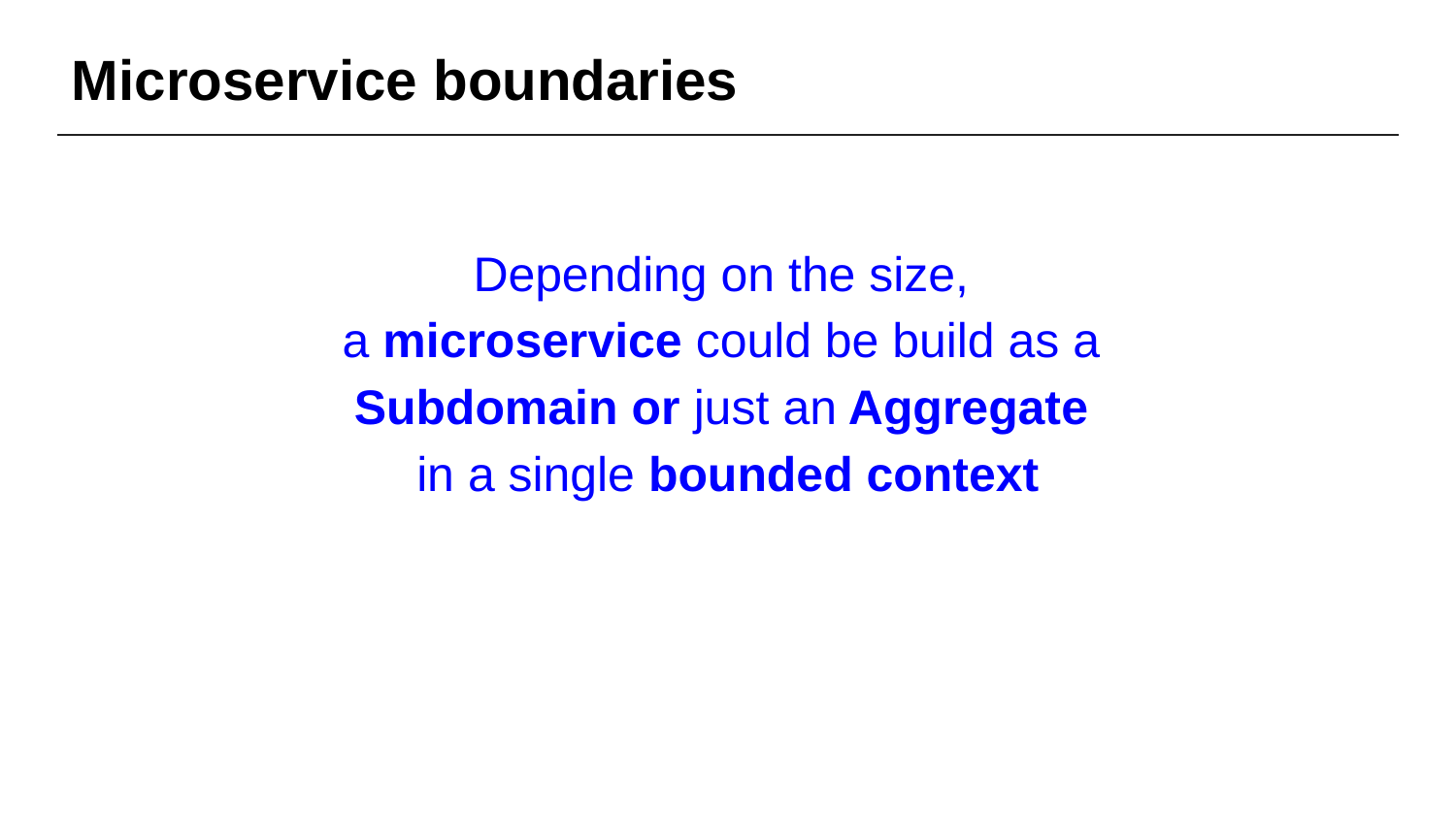

# Microservice boundaries

Depending on the size,
a microservice could be build as a
Subdomain or just an Aggregate
in a single bounded context